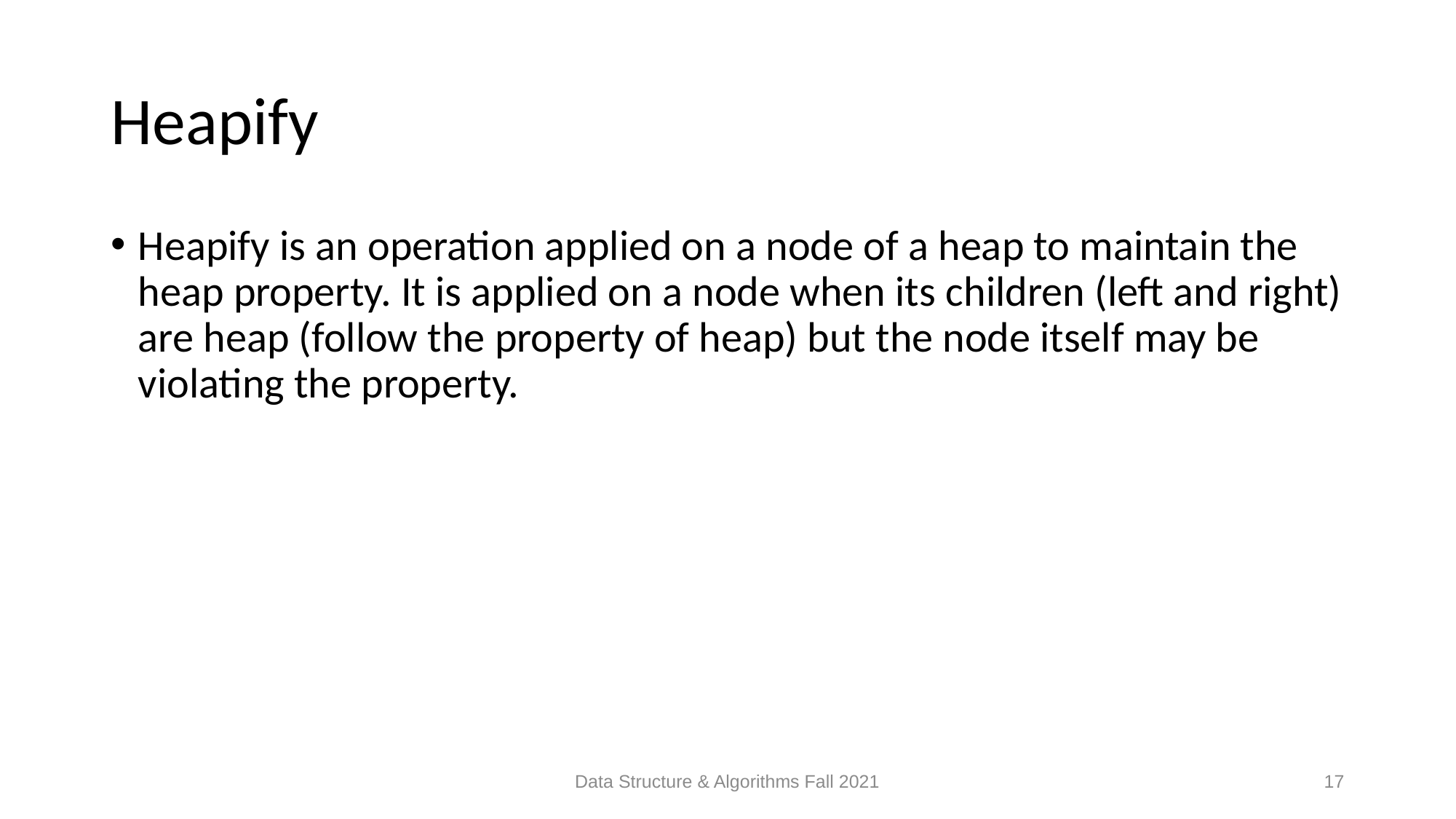

# Heapify
Heapify is an operation applied on a node of a heap to maintain the heap property. It is applied on a node when its children (left and right) are heap (follow the property of heap) but the node itself may be violating the property.
Data Structure & Algorithms Fall 2021
17